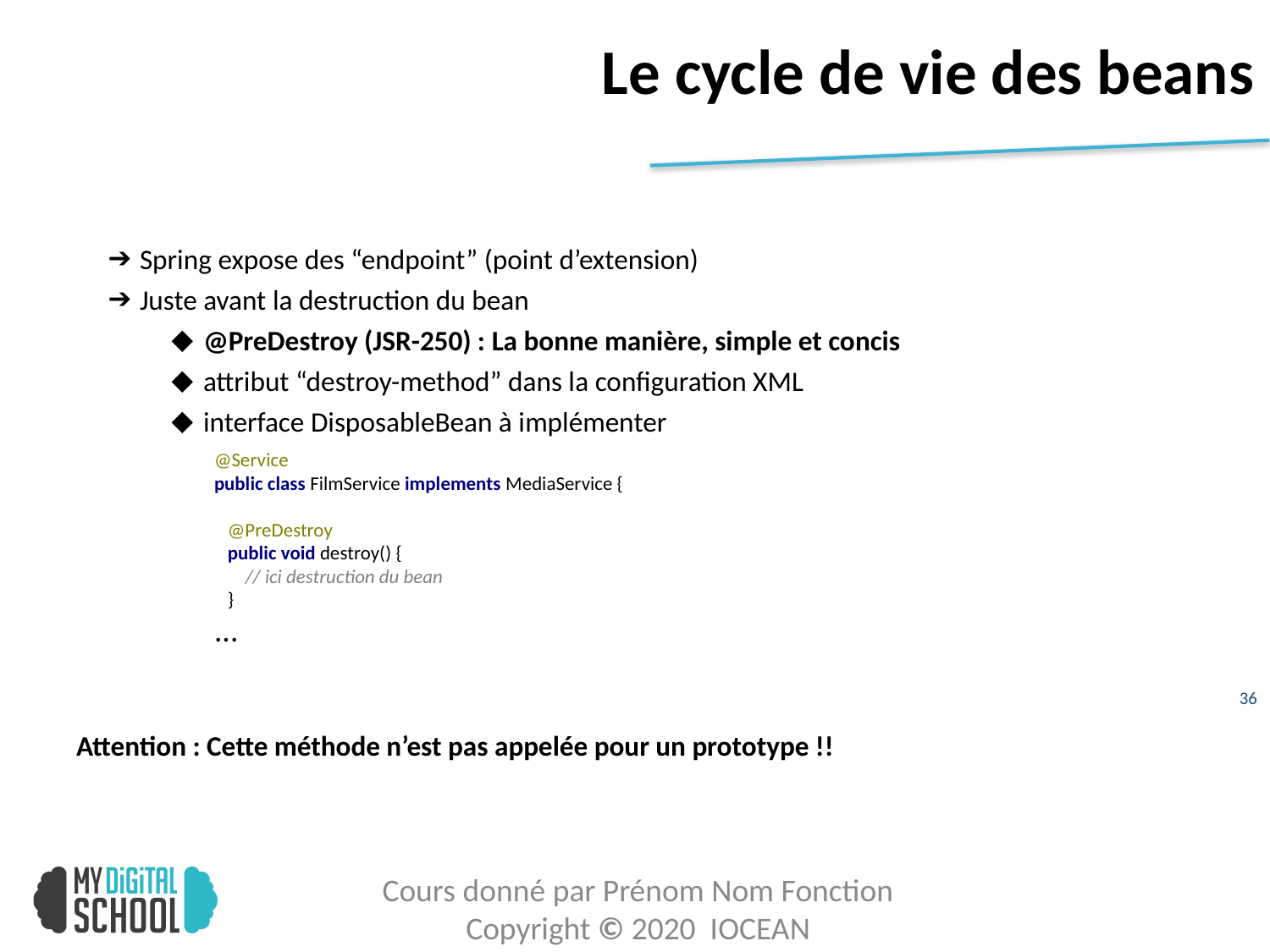

# Le cycle de vie des beans
Spring expose des “endpoint” (point d’extension)
Juste avant la destruction du bean
@PreDestroy (JSR-250) : La bonne manière, simple et concis
attribut “destroy-method” dans la configuration XML
interface DisposableBean à implémenter

Attention : Cette méthode n’est pas appelée pour un prototype !!

@Service
public class FilmService implements MediaService {

   @PreDestroy
   public void destroy() {
       // ici destruction du bean
   }
...
36